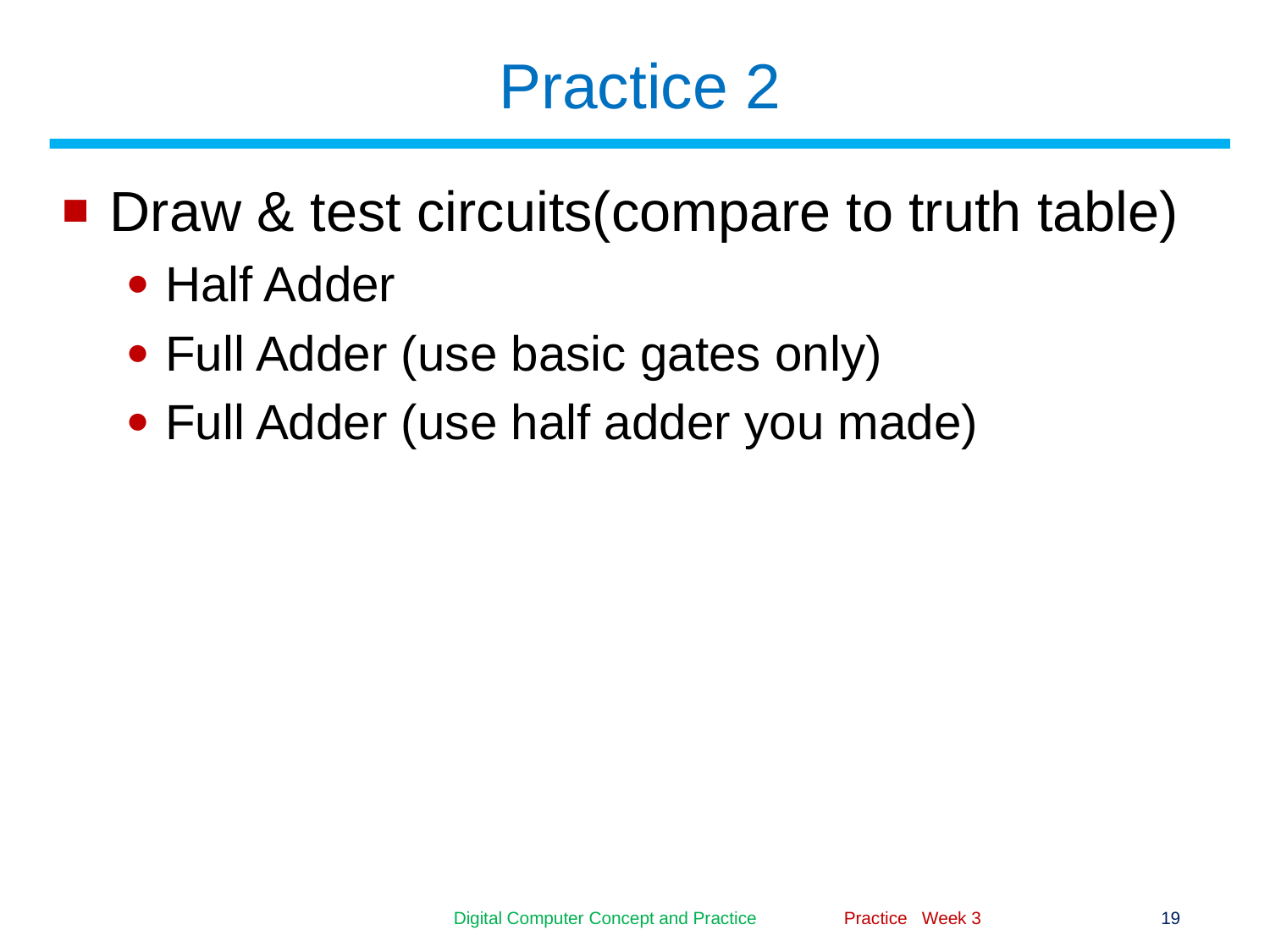

# Practice 2
Draw & test circuits(compare to truth table)
Half Adder
Full Adder (use basic gates only)
Full Adder (use half adder you made)